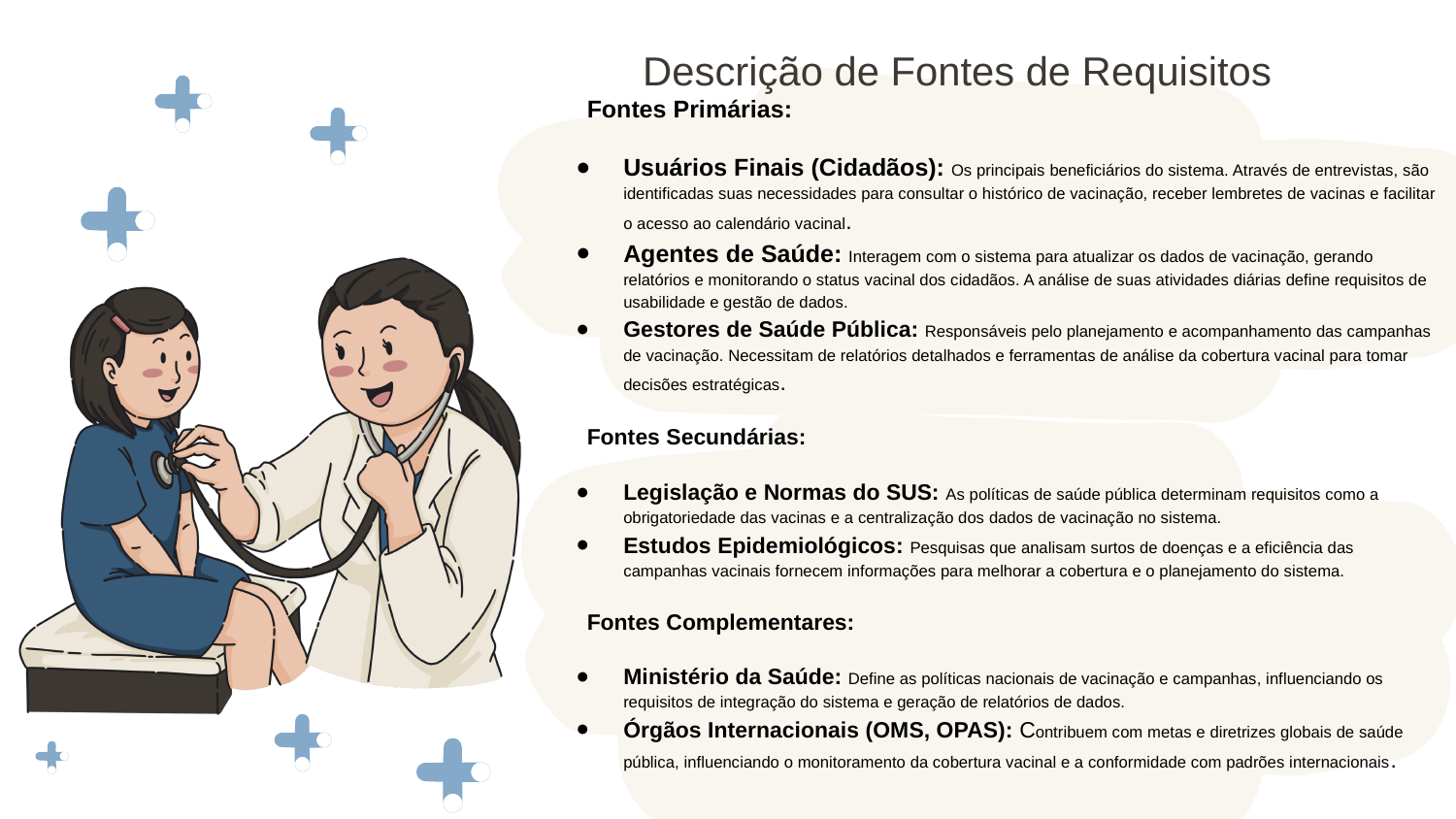

Descrição de Fontes de Requisitos

Fontes Primárias:
Usuários Finais (Cidadãos): Os principais beneficiários do sistema. Através de entrevistas, são identificadas suas necessidades para consultar o histórico de vacinação, receber lembretes de vacinas e facilitar o acesso ao calendário vacinal.
Agentes de Saúde: Interagem com o sistema para atualizar os dados de vacinação, gerando relatórios e monitorando o status vacinal dos cidadãos. A análise de suas atividades diárias define requisitos de usabilidade e gestão de dados.
Gestores de Saúde Pública: Responsáveis pelo planejamento e acompanhamento das campanhas de vacinação. Necessitam de relatórios detalhados e ferramentas de análise da cobertura vacinal para tomar decisões estratégicas.
Fontes Secundárias:
Legislação e Normas do SUS: As políticas de saúde pública determinam requisitos como a obrigatoriedade das vacinas e a centralização dos dados de vacinação no sistema.
Estudos Epidemiológicos: Pesquisas que analisam surtos de doenças e a eficiência das campanhas vacinais fornecem informações para melhorar a cobertura e o planejamento do sistema.
Fontes Complementares:
Ministério da Saúde: Define as políticas nacionais de vacinação e campanhas, influenciando os requisitos de integração do sistema e geração de relatórios de dados.
Órgãos Internacionais (OMS, OPAS): Contribuem com metas e diretrizes globais de saúde pública, influenciando o monitoramento da cobertura vacinal e a conformidade com padrões internacionais.